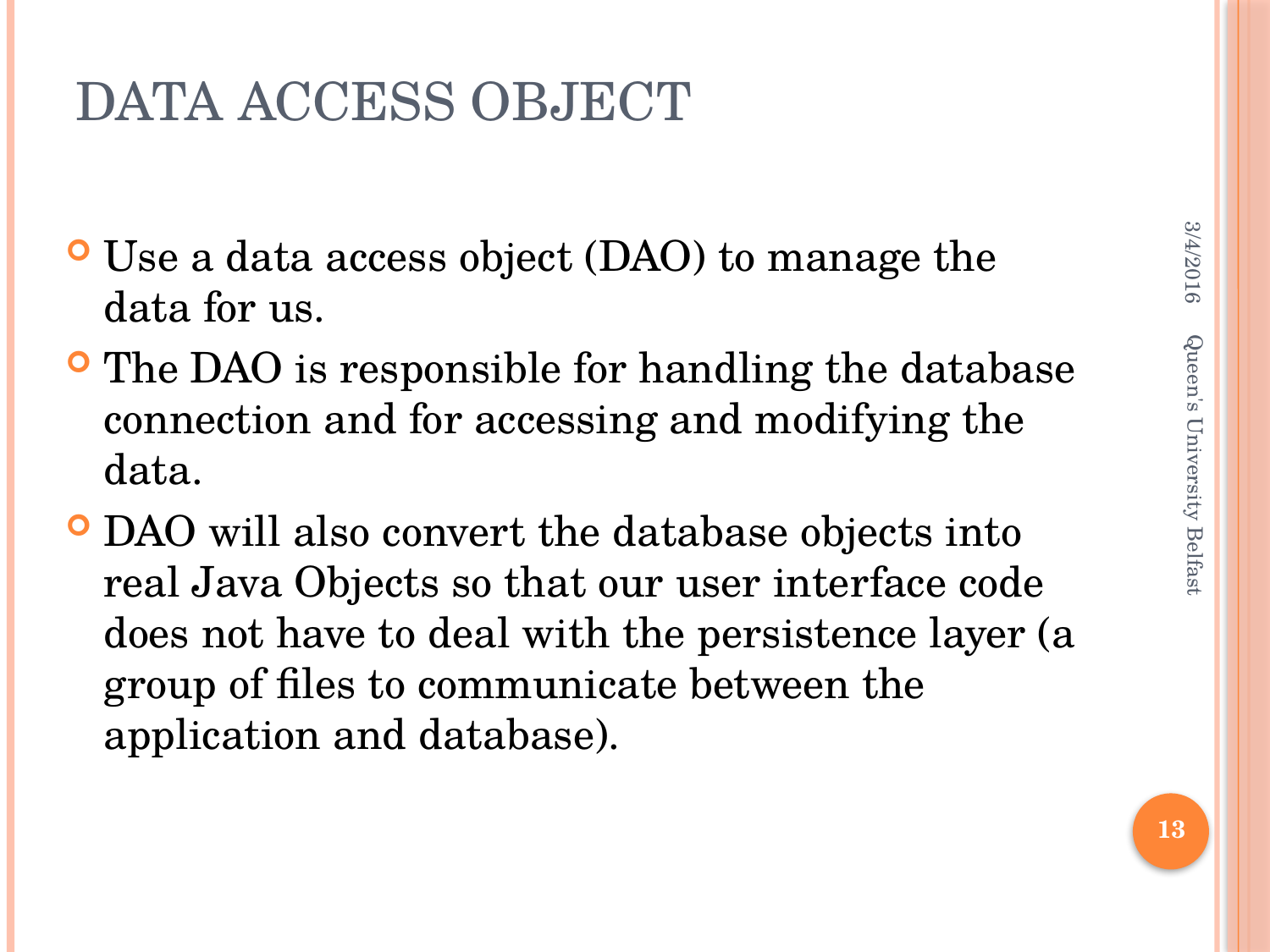

# Data access object
3/4/2016
Use a data access object (DAO) to manage the data for us.
The DAO is responsible for handling the database connection and for accessing and modifying the data.
DAO will also convert the database objects into real Java Objects so that our user interface code does not have to deal with the persistence layer (a group of files to communicate between the application and database).
Queen's University Belfast
13